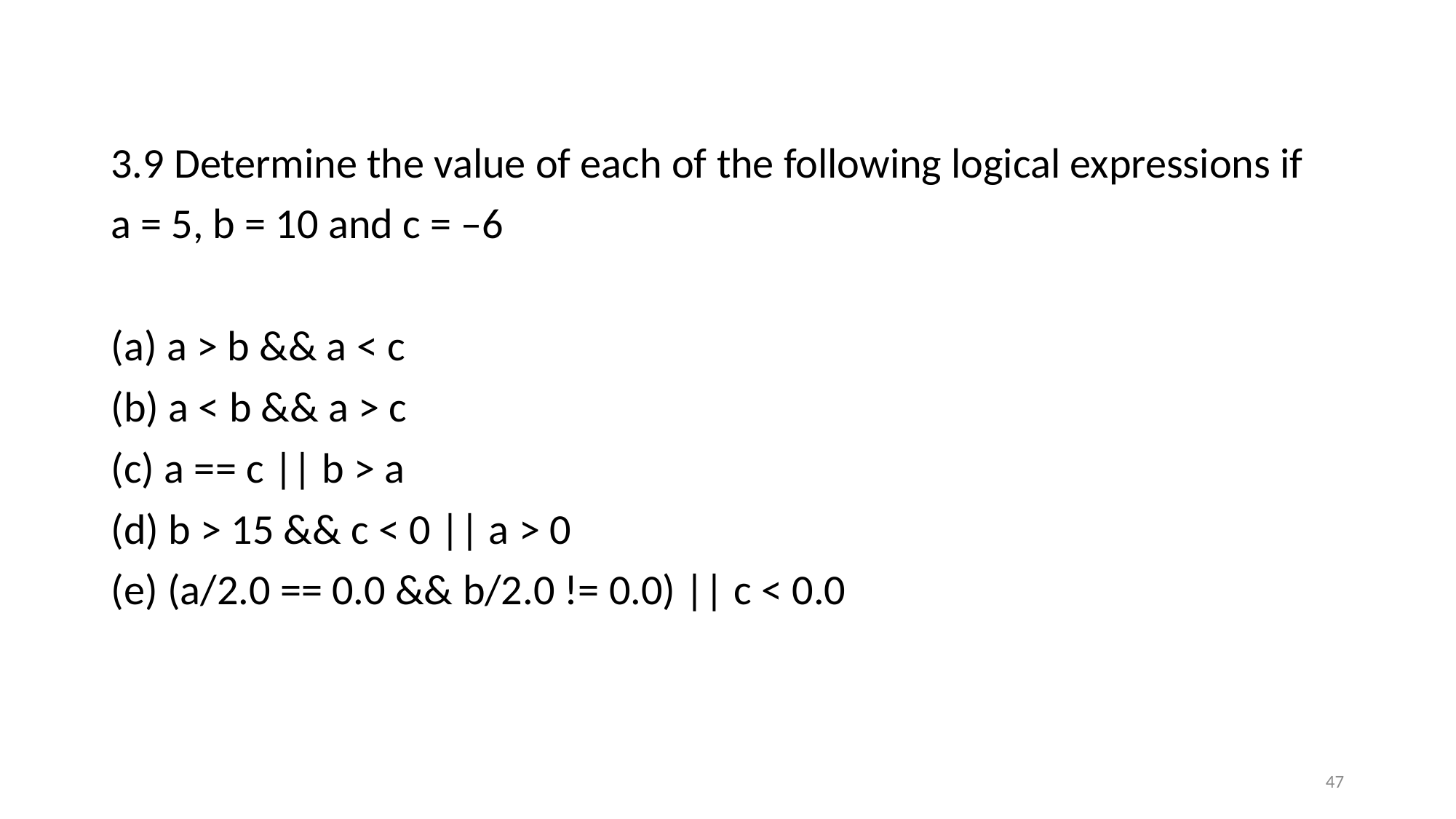

3.9 Determine the value of each of the following logical expressions if
a = 5, b = 10 and c = –6

(a) a > b && a < c
(b) a < b && a > c
(c) a == c || b > a
(d) b > 15 && c < 0 || a > 0
(e) (a/2.0 == 0.0 && b/2.0 != 0.0) || c < 0.0
47